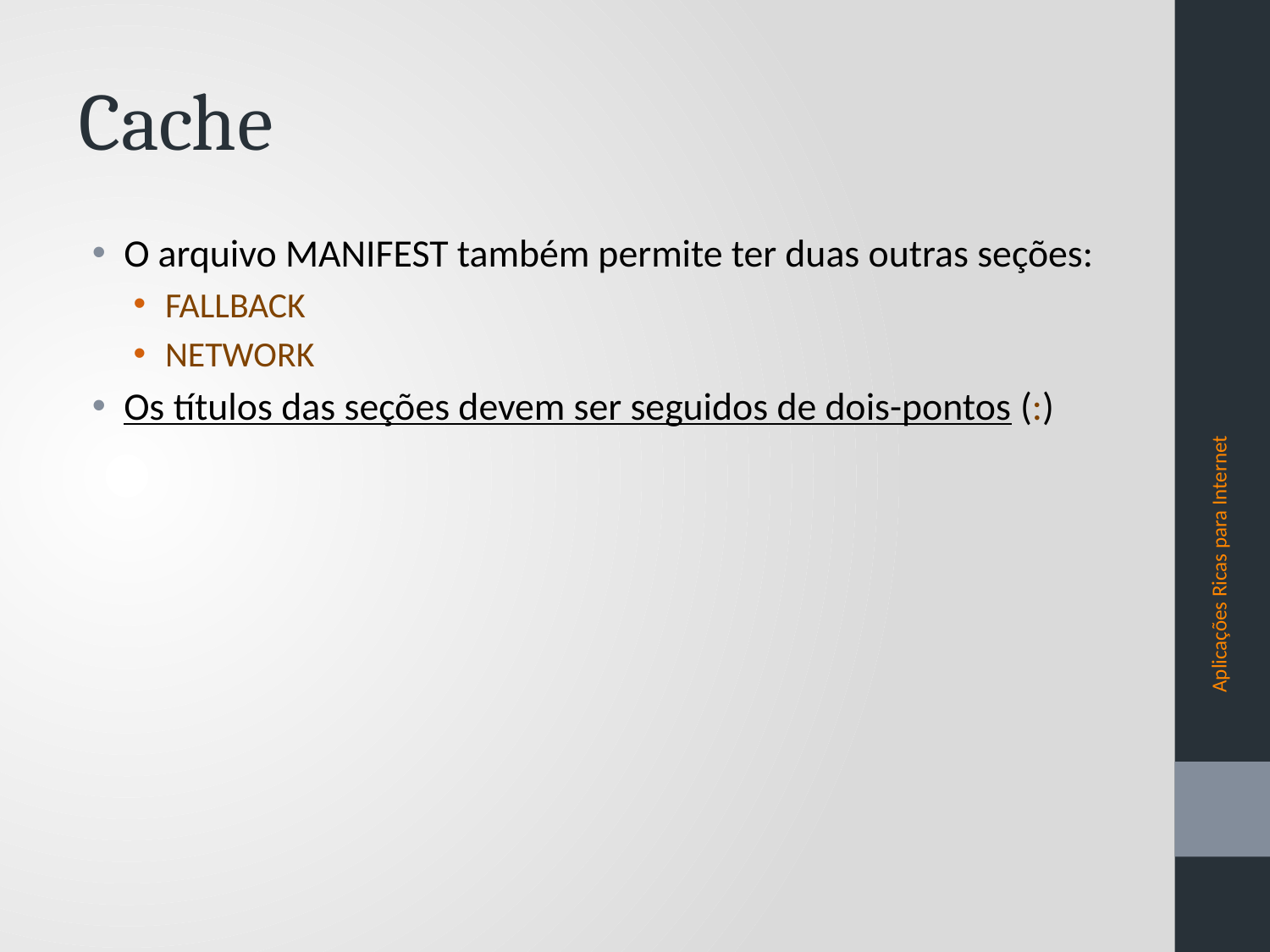

# Cache
O arquivo MANIFEST também permite ter duas outras seções:
FALLBACK
NETWORK
Os títulos das seções devem ser seguidos de dois-pontos (:)
Aplicações Ricas para Internet